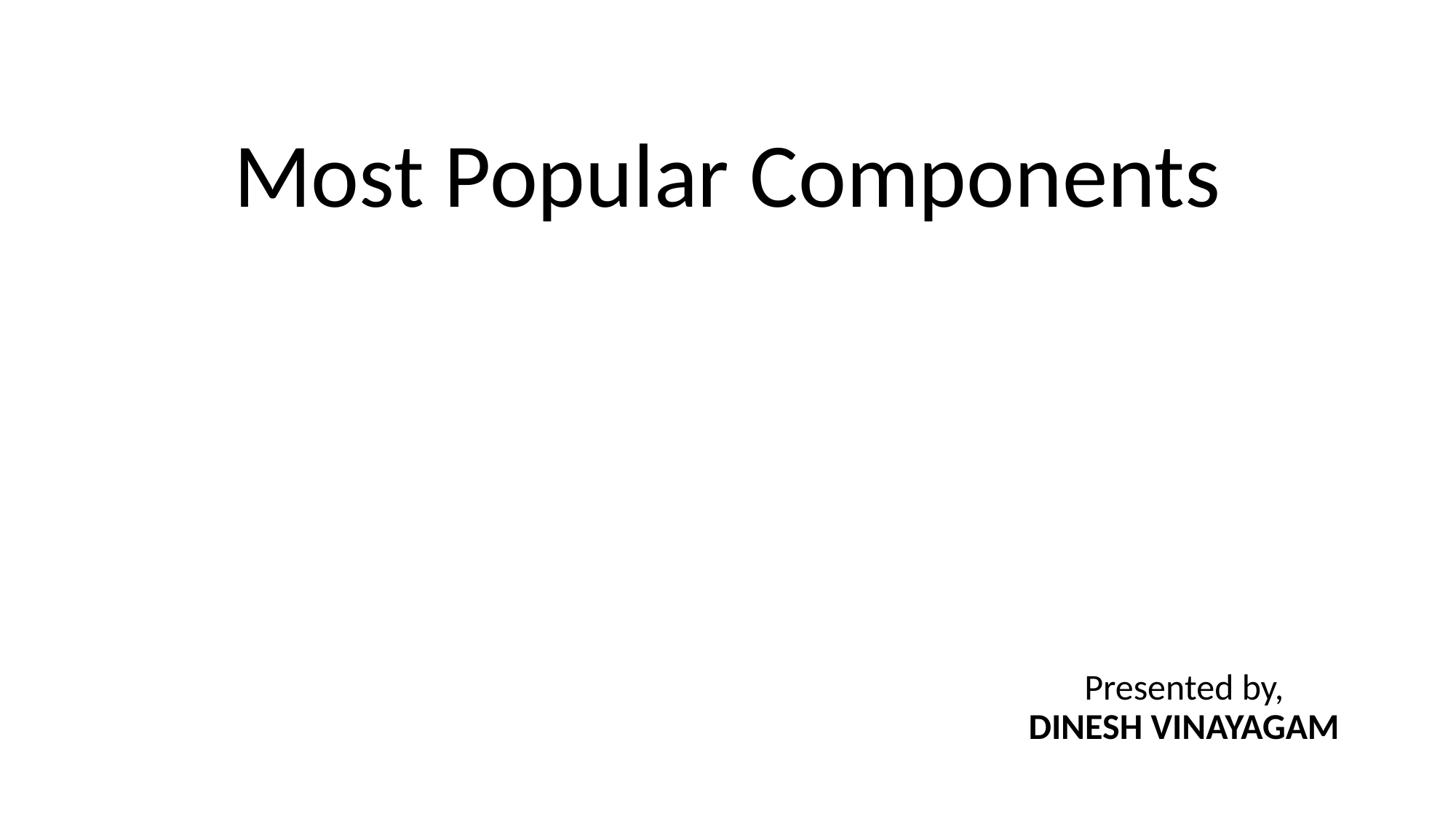

# Most Popular Components
Presented by,
DINESH VINAYAGAM